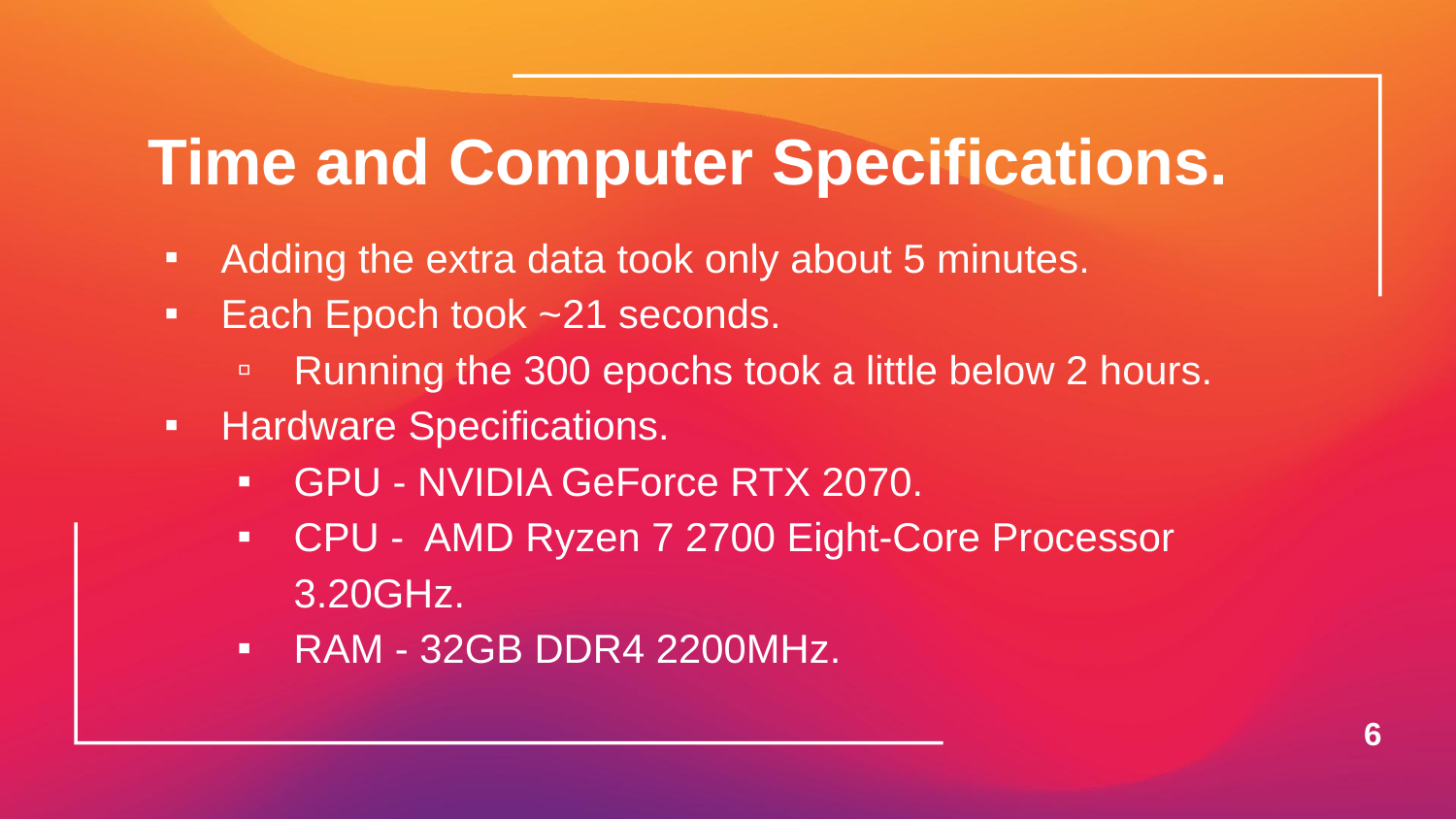

# Time and Computer Specifications.
Adding the extra data took only about 5 minutes.
Each Epoch took ~21 seconds.
Running the 300 epochs took a little below 2 hours.
Hardware Specifications.
GPU - NVIDIA GeForce RTX 2070.
CPU -  AMD Ryzen 7 2700 Eight-Core Processor 3.20GHz.
RAM - 32GB DDR4 2200MHz.

6